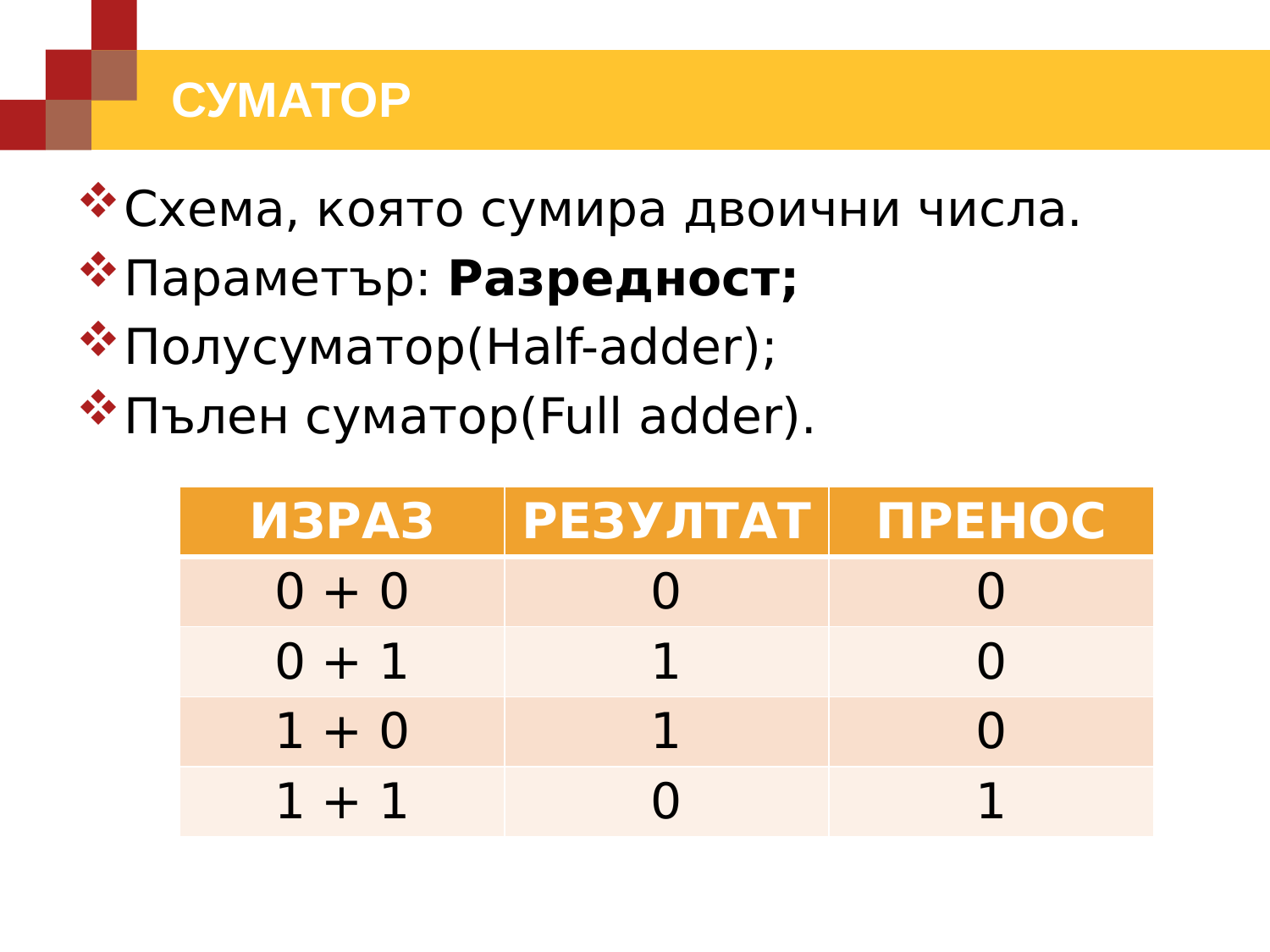

# СУМАТОР
Схема, която сумира двоични числа.
Параметър: Разредност;
Полусуматор(Half-adder);
Пълен суматор(Full adder).
| ИЗРАЗ | РЕЗУЛТАТ | ПРЕНОС |
| --- | --- | --- |
| 0 + 0 | 0 | 0 |
| 0 + 1 | 1 | 0 |
| 1 + 0 | 1 | 0 |
| 1 + 1 | 0 | 1 |